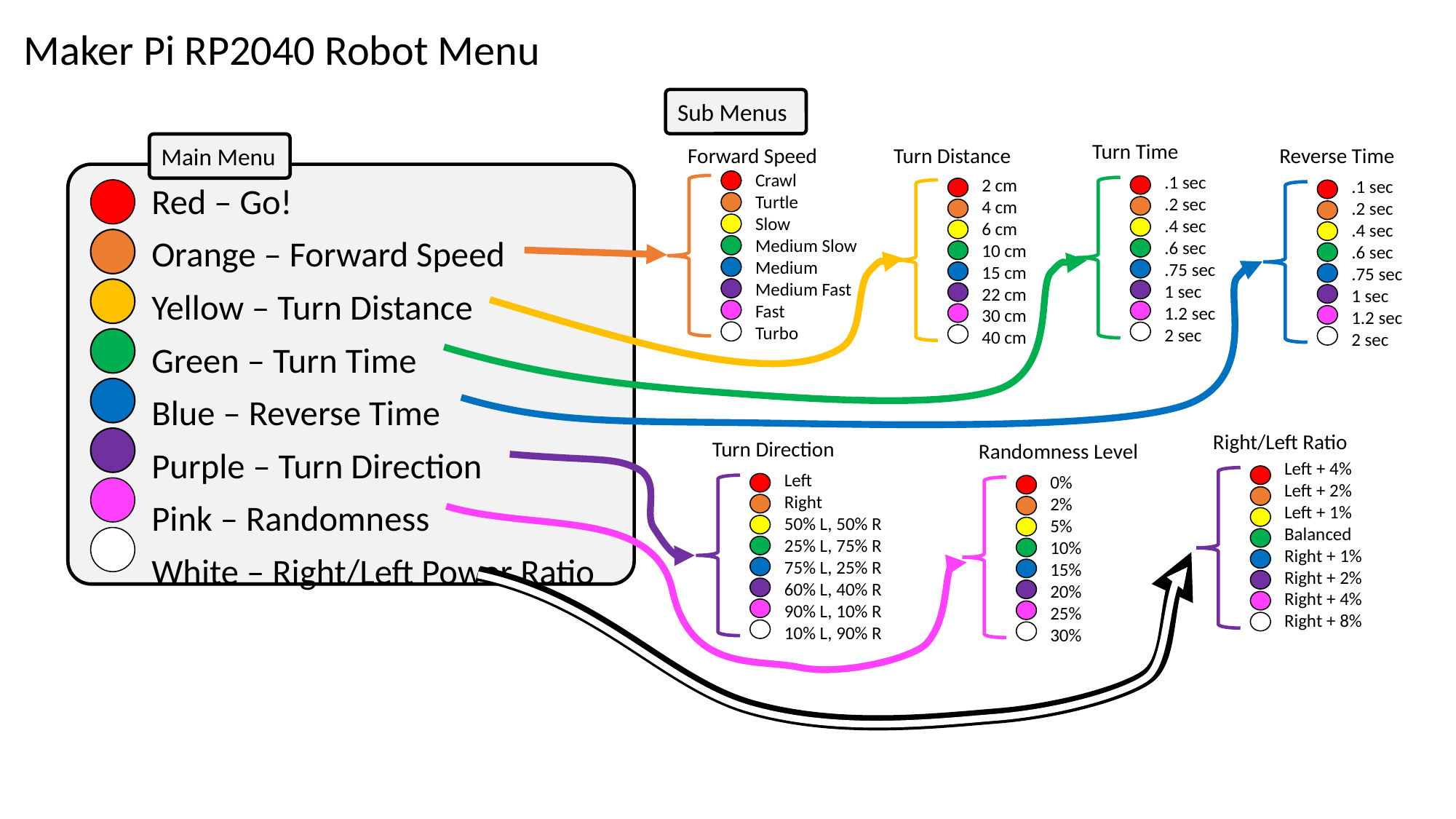

# Maker Pi RP2040 Robot Menu
Sub Menus
Turn Time
.1 sec
.2 sec
.4 sec
.6 sec
.75 sec
1 sec
1.2 sec
2 sec

Main Menu

Forward Speed
Crawl
Turtle
Slow
Medium Slow
Medium
Medium Fast
Fast
Turbo

Turn Distance
2 cm
4 cm
6 cm
10 cm
15 cm
22 cm
30 cm
40 cm

Reverse Time
.1 sec
.2 sec
.4 sec
.6 sec
.75 sec
1 sec
1.2 sec
2 sec

Red – Go!
Orange – Forward Speed
Yellow – Turn Distance
Green – Turn Time
Blue – Reverse Time
Purple – Turn Direction
Pink – Randomness
White – Right/Left Power Ratio

Right/Left Ratio
Left + 4%
Left + 2%
Left + 1%
Balanced
Right + 1%
Right + 2%
Right + 4%
Right + 8%

Turn Direction
Left
Right
50% L, 50% R
25% L, 75% R
75% L, 25% R
60% L, 40% R
90% L, 10% R
10% L, 90% R

Randomness Level
0%
2%
5%
10%
15%
20%
25%
30%